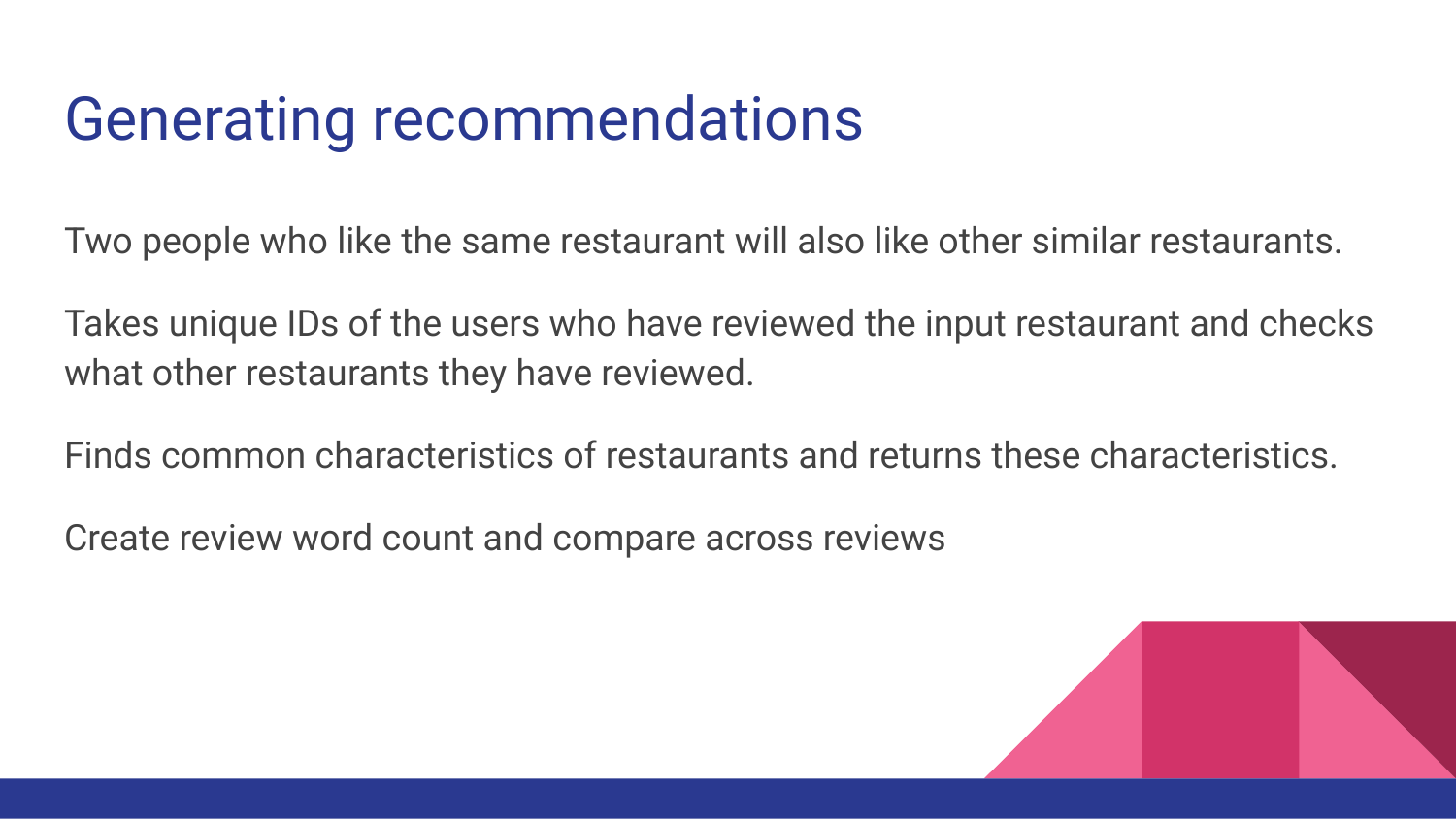

# Generating recommendations
Two people who like the same restaurant will also like other similar restaurants.
Takes unique IDs of the users who have reviewed the input restaurant and checks what other restaurants they have reviewed.
Finds common characteristics of restaurants and returns these characteristics.
Create review word count and compare across reviews